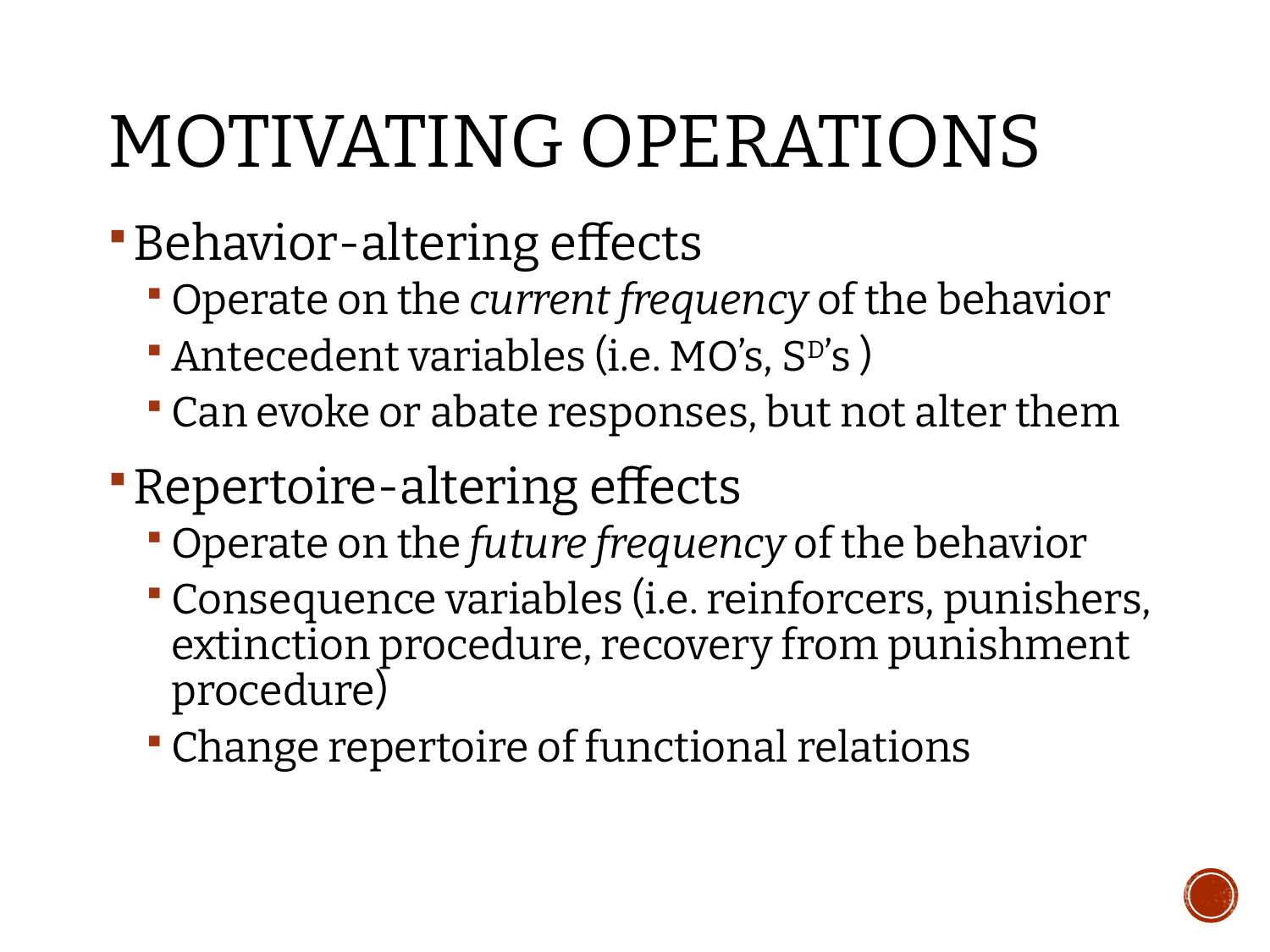

# Motivating Operations
Behavior-altering effects
Operate on the current frequency of the behavior
Antecedent variables (i.e. MO’s, SD’s )
Can evoke or abate responses, but not alter them
Repertoire-altering effects
Operate on the future frequency of the behavior
Consequence variables (i.e. reinforcers, punishers, extinction procedure, recovery from punishment procedure)
Change repertoire of functional relations